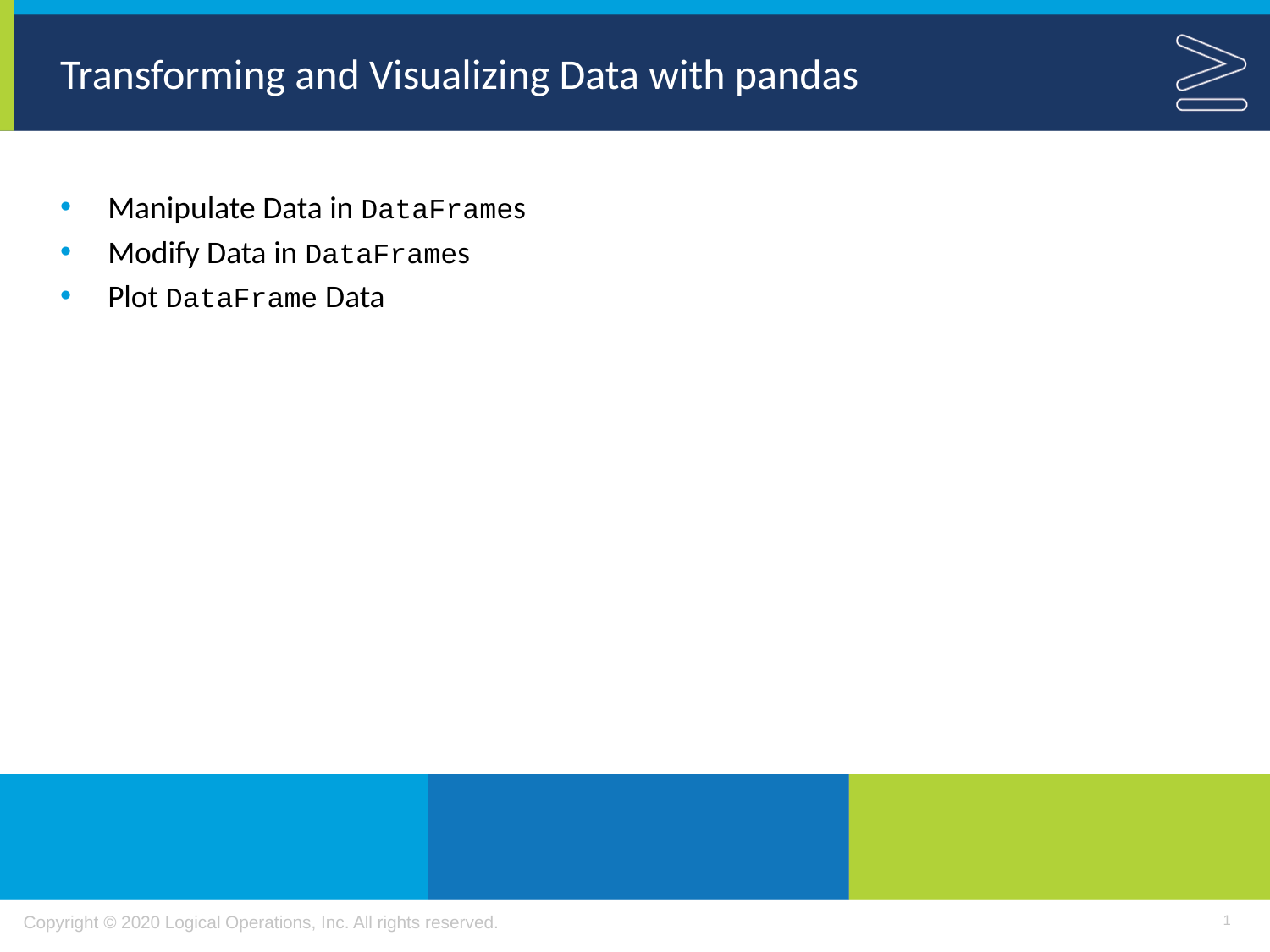

# Transforming and Visualizing Data with pandas
Manipulate Data in DataFrames
Modify Data in DataFrames
Plot DataFrame Data
1